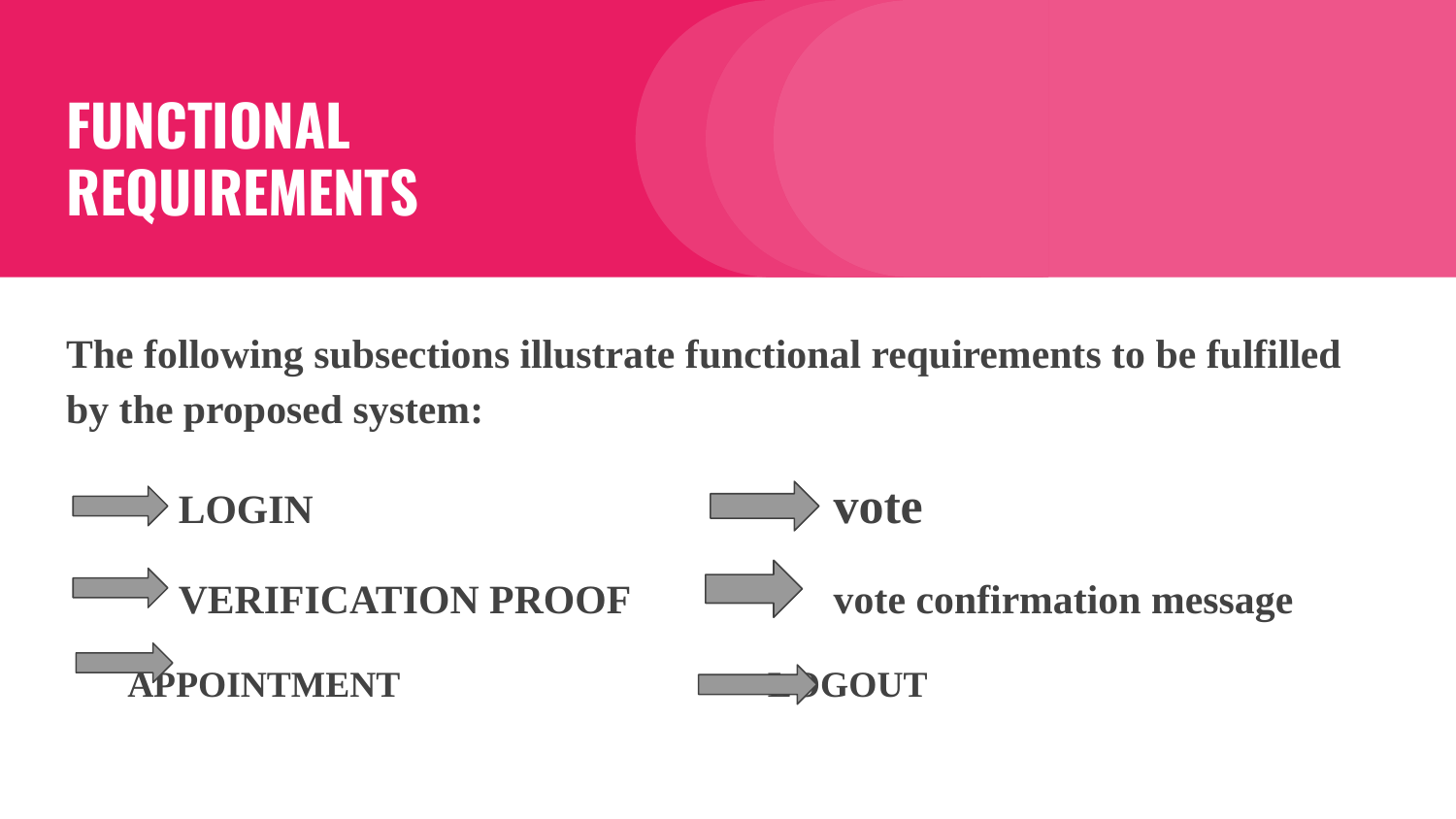

# FUNCTIONAL REQUIREMENTS
The following subsections illustrate functional requirements to be fulfilled by the proposed system:
           LOGIN                                                   vote
           VERIFICATION PROOF                    vote confirmation message
      APPOINTMENT                                        LOGOUT